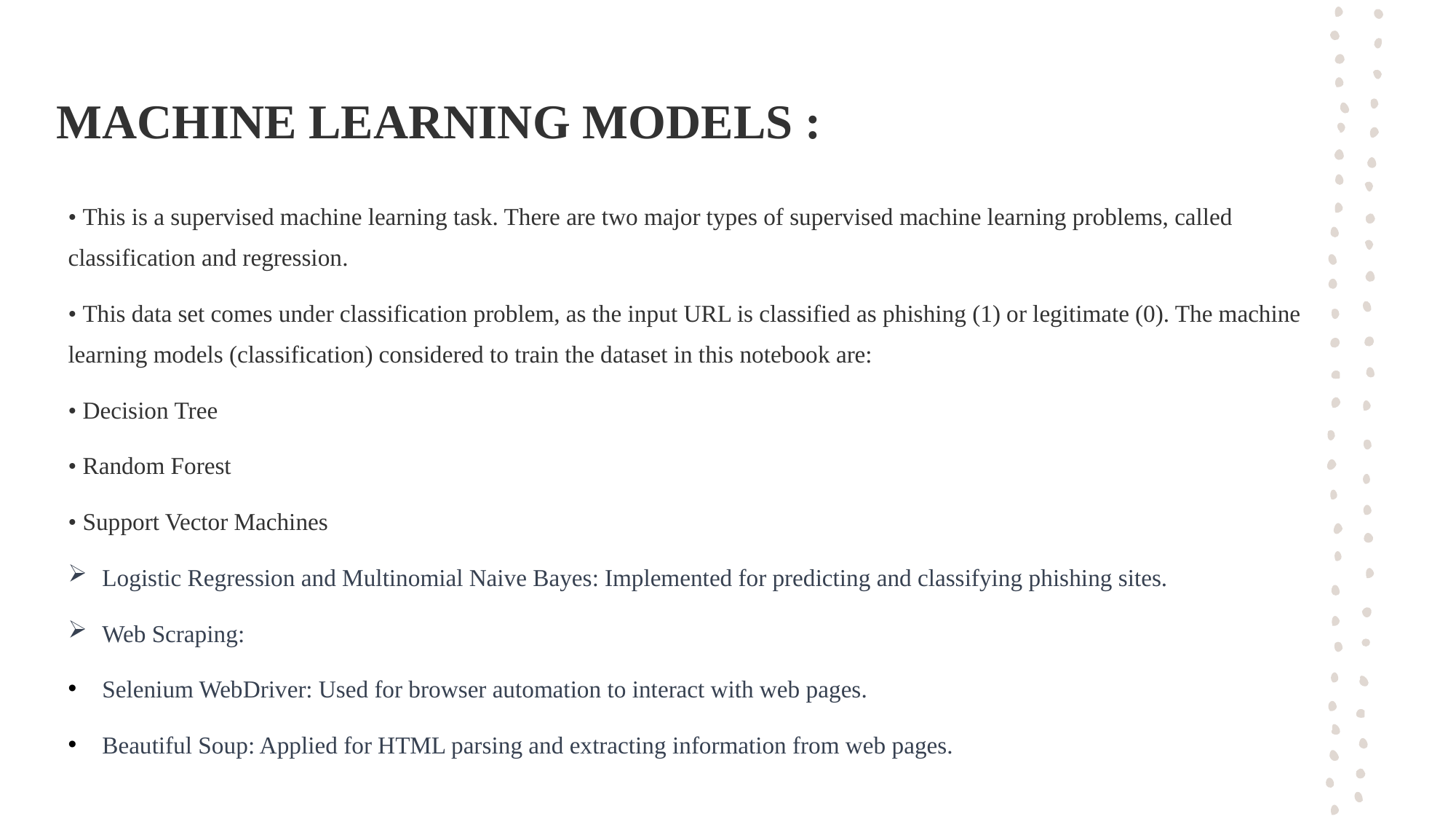

# MACHINE LEARNING MODELS :
• This is a supervised machine learning task. There are two major types of supervised machine learning problems, called classification and regression.
• This data set comes under classification problem, as the input URL is classified as phishing (1) or legitimate (0). The machine learning models (classification) considered to train the dataset in this notebook are:
• Decision Tree
• Random Forest
• Support Vector Machines
Logistic Regression and Multinomial Naive Bayes: Implemented for predicting and classifying phishing sites.
Web Scraping:
Selenium WebDriver: Used for browser automation to interact with web pages.
Beautiful Soup: Applied for HTML parsing and extracting information from web pages.